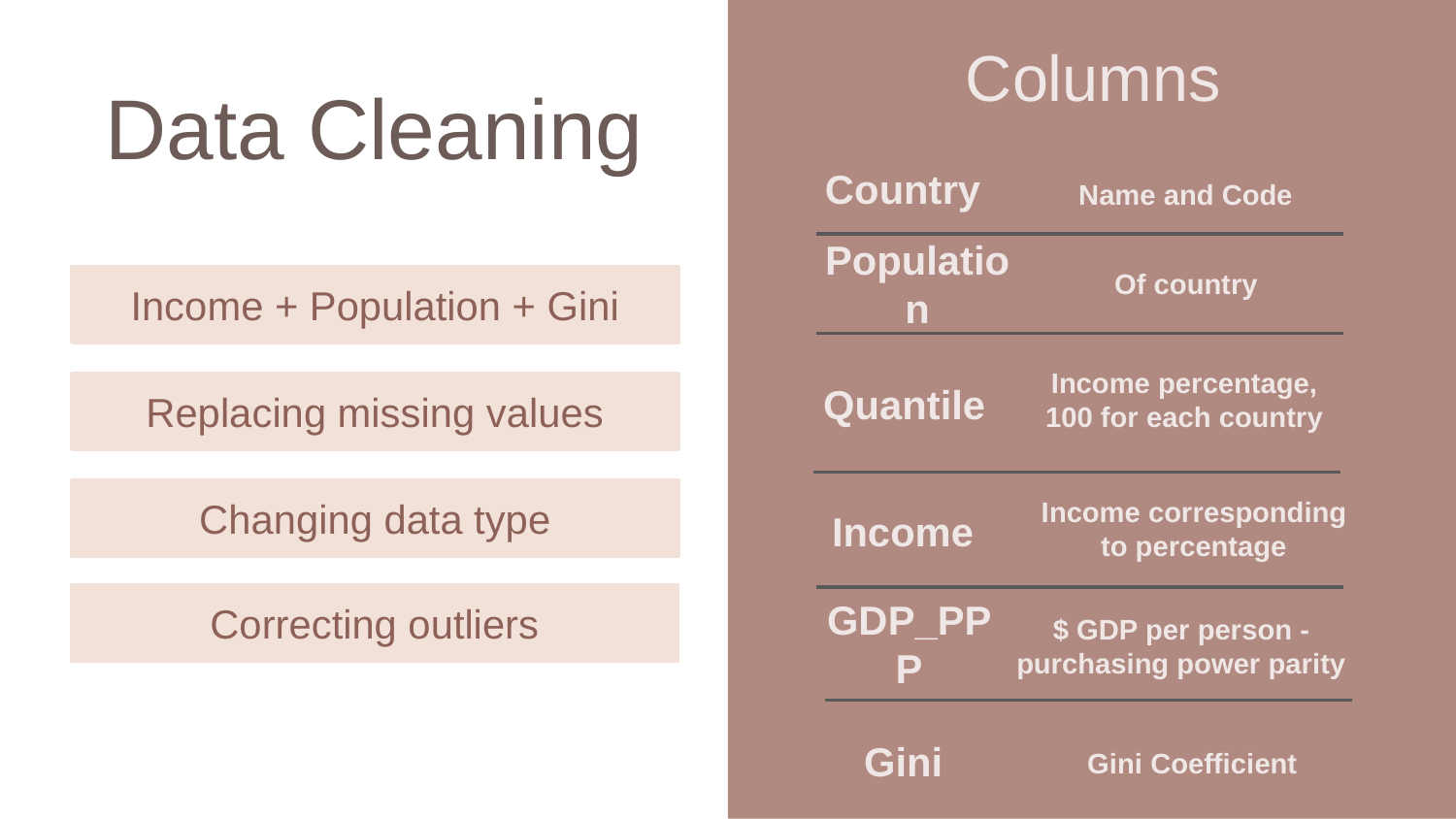

# Data Cleaning
Columns
Name and Code
Country
Of country
Population
Income + Population + Gini
Income percentage, 100 for each country
Quantile
Replacing missing values
Income corresponding to percentage
Income
Changing data type
Correcting outliers
$ GDP per person - purchasing power parity
GDP_PPP
Gini Coefficient
Gini